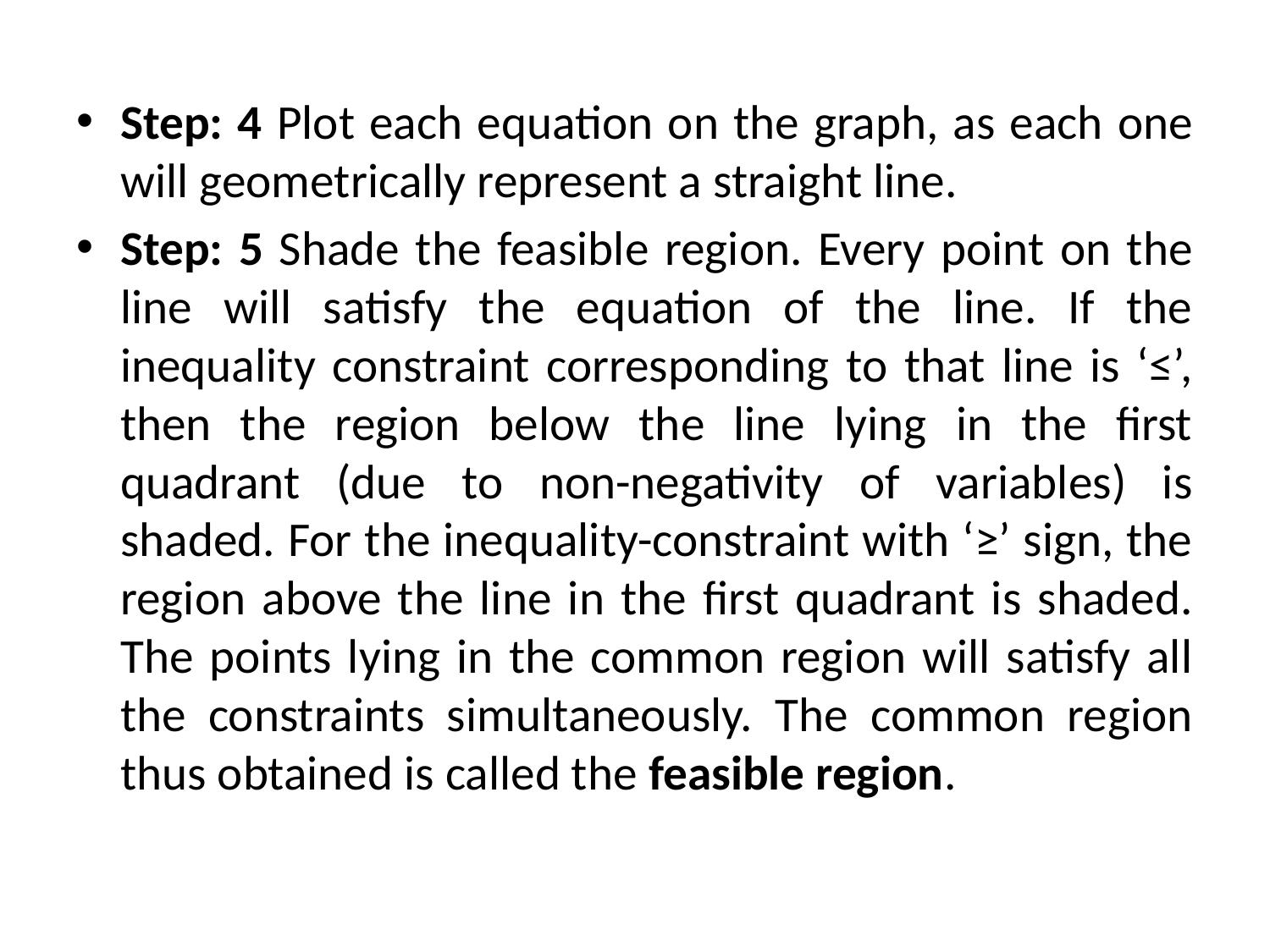

Step: 4 Plot each equation on the graph, as each one will geometrically represent a straight line.
Step: 5 Shade the feasible region. Every point on the line will satisfy the equation of the line. If the inequality constraint corresponding to that line is ‘≤’, then the region below the line lying in the first quadrant (due to non-negativity of variables) is shaded. For the inequality-constraint with ‘≥’ sign, the region above the line in the first quadrant is shaded. The points lying in the common region will satisfy all the constraints simultaneously. The common region thus obtained is called the feasible region.